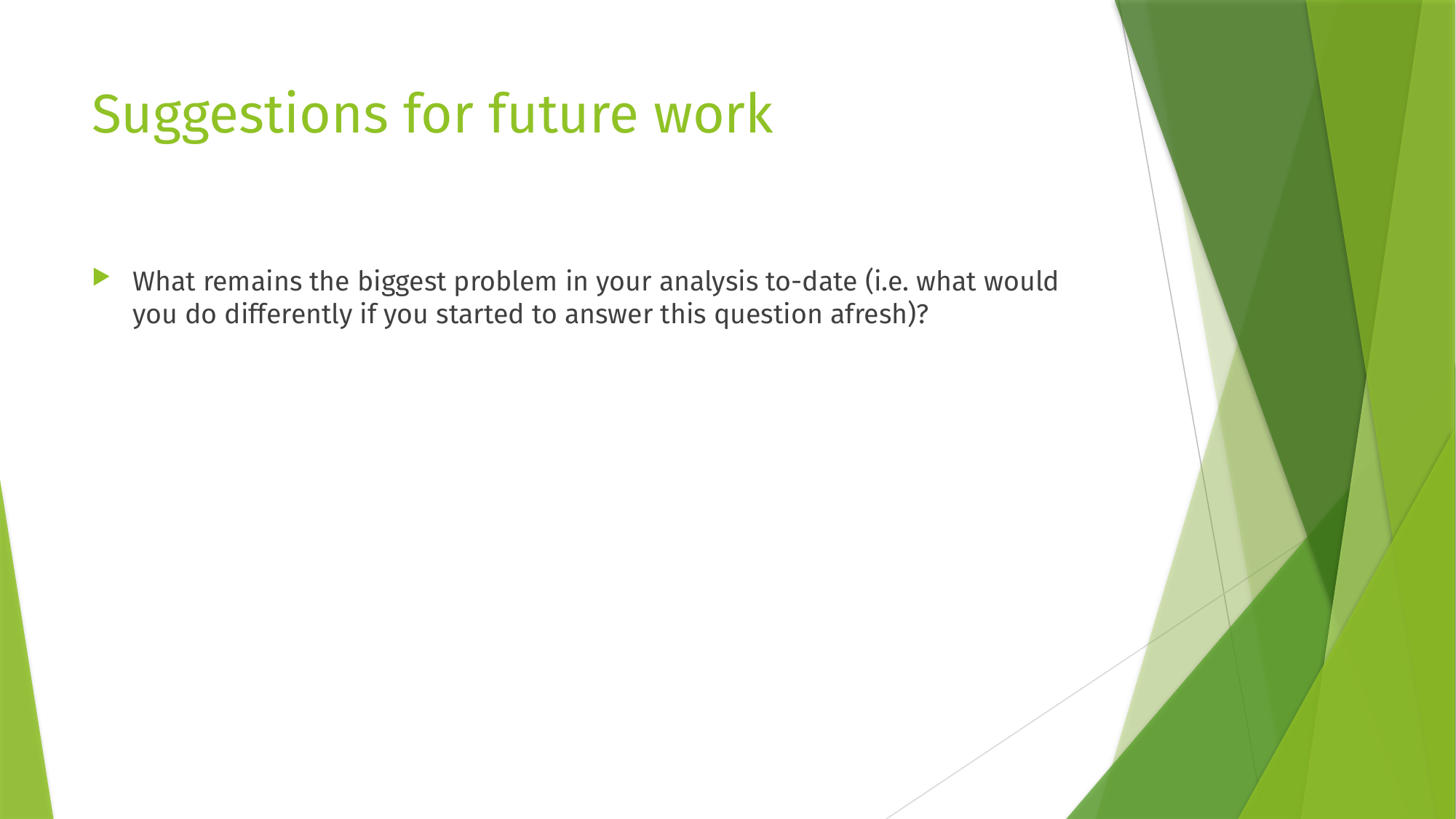

# Suggestions for future work
What remains the biggest problem in your analysis to-date (i.e. what would you do differently if you started to answer this question afresh)?